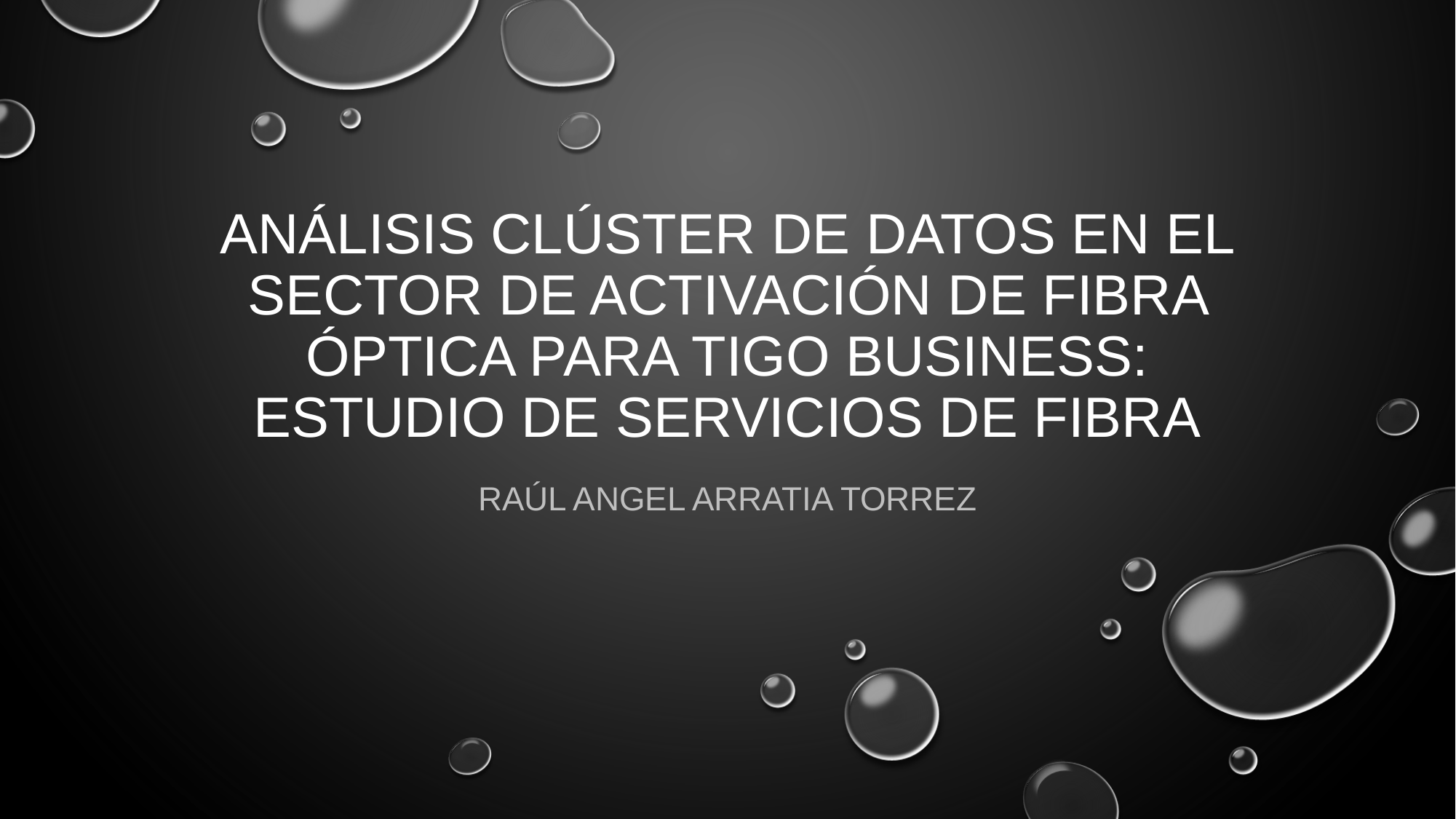

# Análisis Clúster de Datos en el Sector de Activación de Fibra Óptica para Tigo Business: Estudio de Servicios de Fibra
Raúl Angel Arratia Torrez